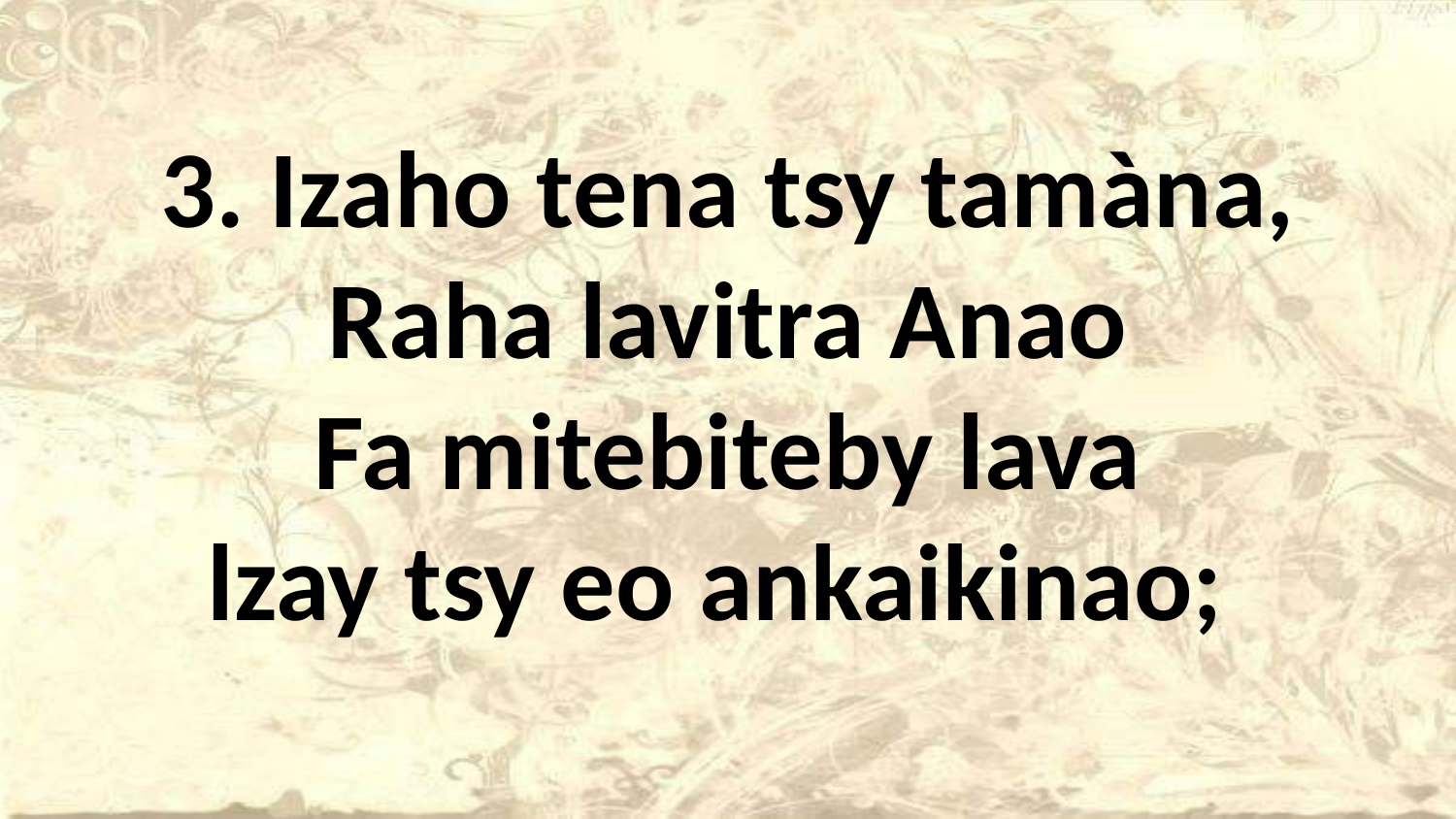

3. Izaho tena tsy tamàna,
Raha lavitra Anao
Fa mitebiteby lava
lzay tsy eo ankaikinao;